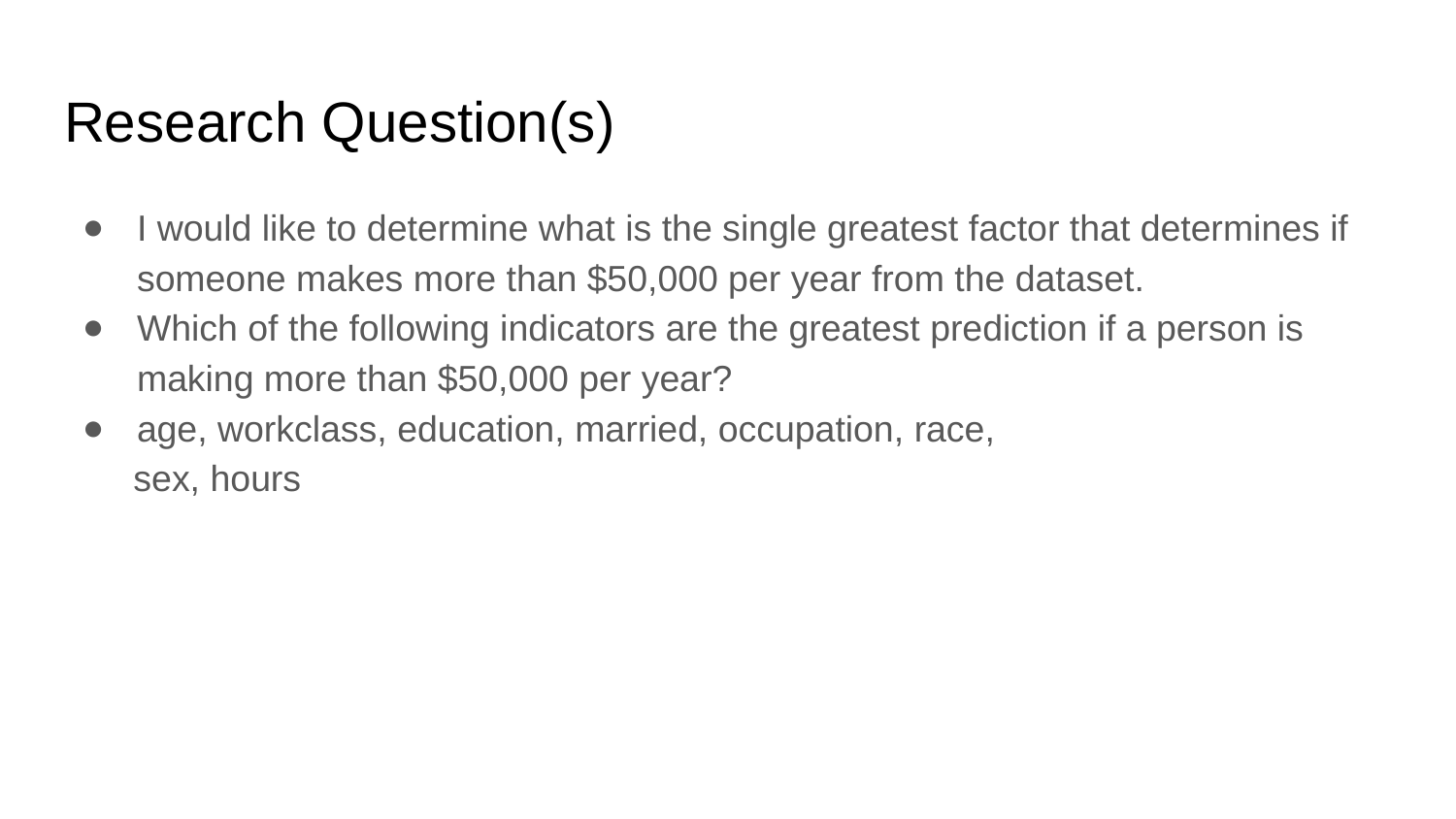

# Research Question(s)
I would like to determine what is the single greatest factor that determines if someone makes more than $50,000 per year from the dataset.
Which of the following indicators are the greatest prediction if a person is making more than $50,000 per year?
age, workclass, education, married, occupation, race,
     sex, hours